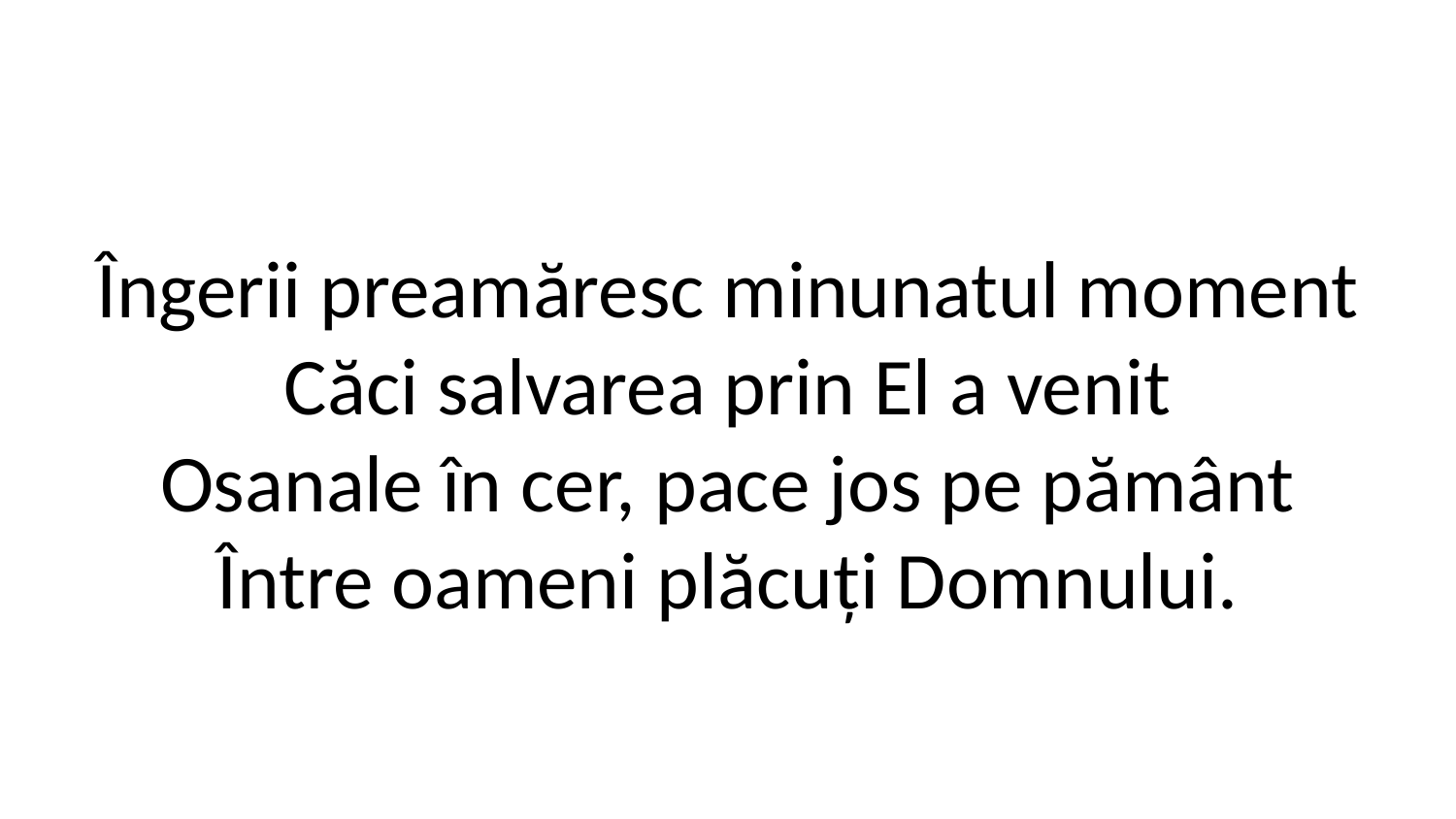

Îngerii preamăresc minunatul moment
Căci salvarea prin El a venit
Osanale în cer, pace jos pe pământ
Între oameni plăcuți Domnului.